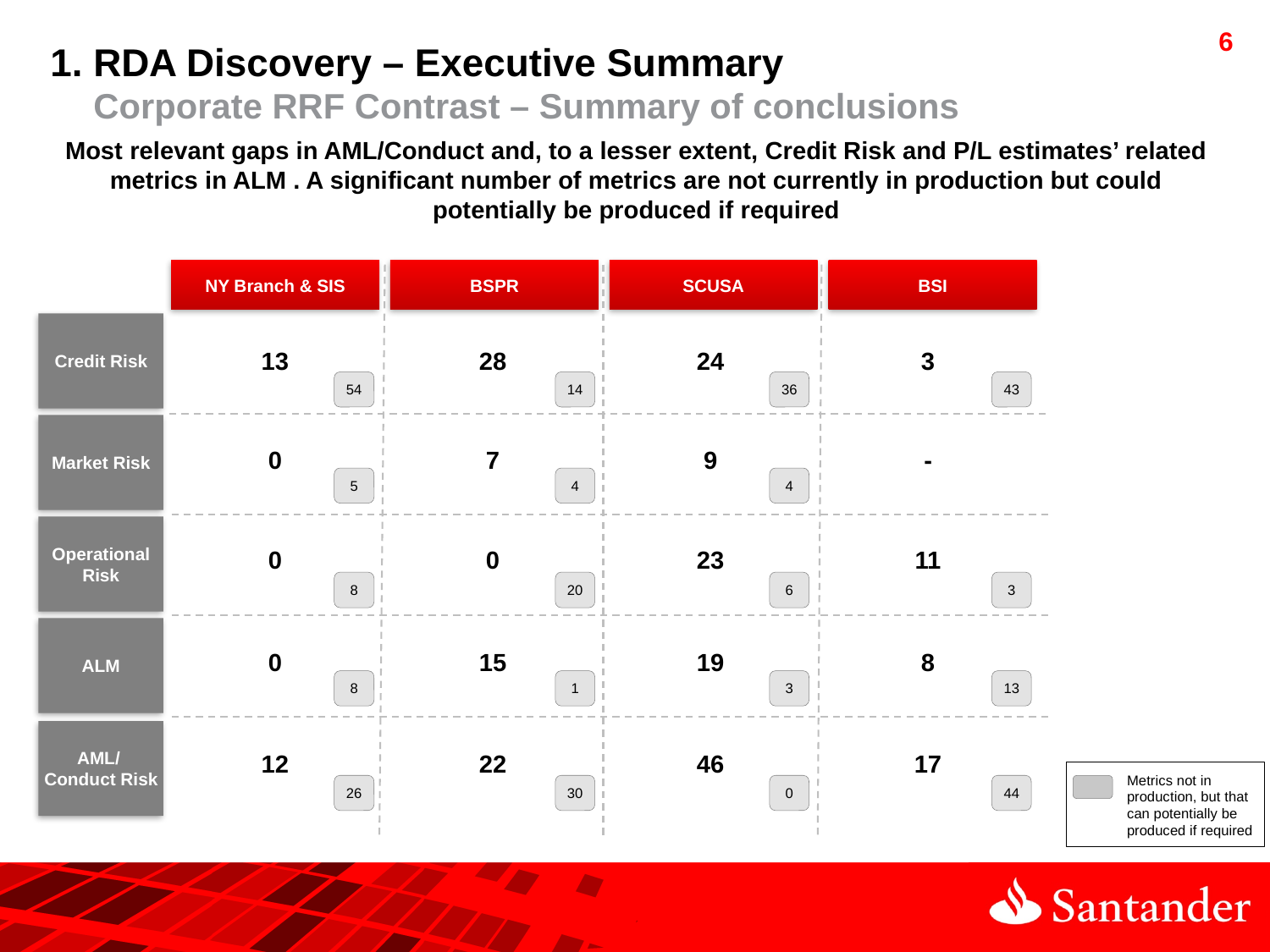

1. RDA Discovery – Executive Summary
    Corporate RRF Contrast – Summary of conclusions
Most relevant gaps in AML/Conduct and, to a lesser extent, Credit Risk and P/L estimates’ related metrics in ALM . A significant number of metrics are not currently in production but could potentially be produced if required
NY Branch & SIS
BSPR
SCUSA
BSI
| 13 | 28 | 24 | 3 |
| --- | --- | --- | --- |
| 0 | 7 | 9 | - |
| 0 | 0 | 23 | 11 |
| 0 | 15 | 19 | 8 |
| 12 | 22 | 46 | 17 |
Credit Risk
54
14
36
43
Market Risk
5
4
4
Operational Risk
8
20
6
3
ALM
8
1
3
13
AML/
Conduct Risk

Metrics not in production, but that can potentially be produced if required
26
30
0
44